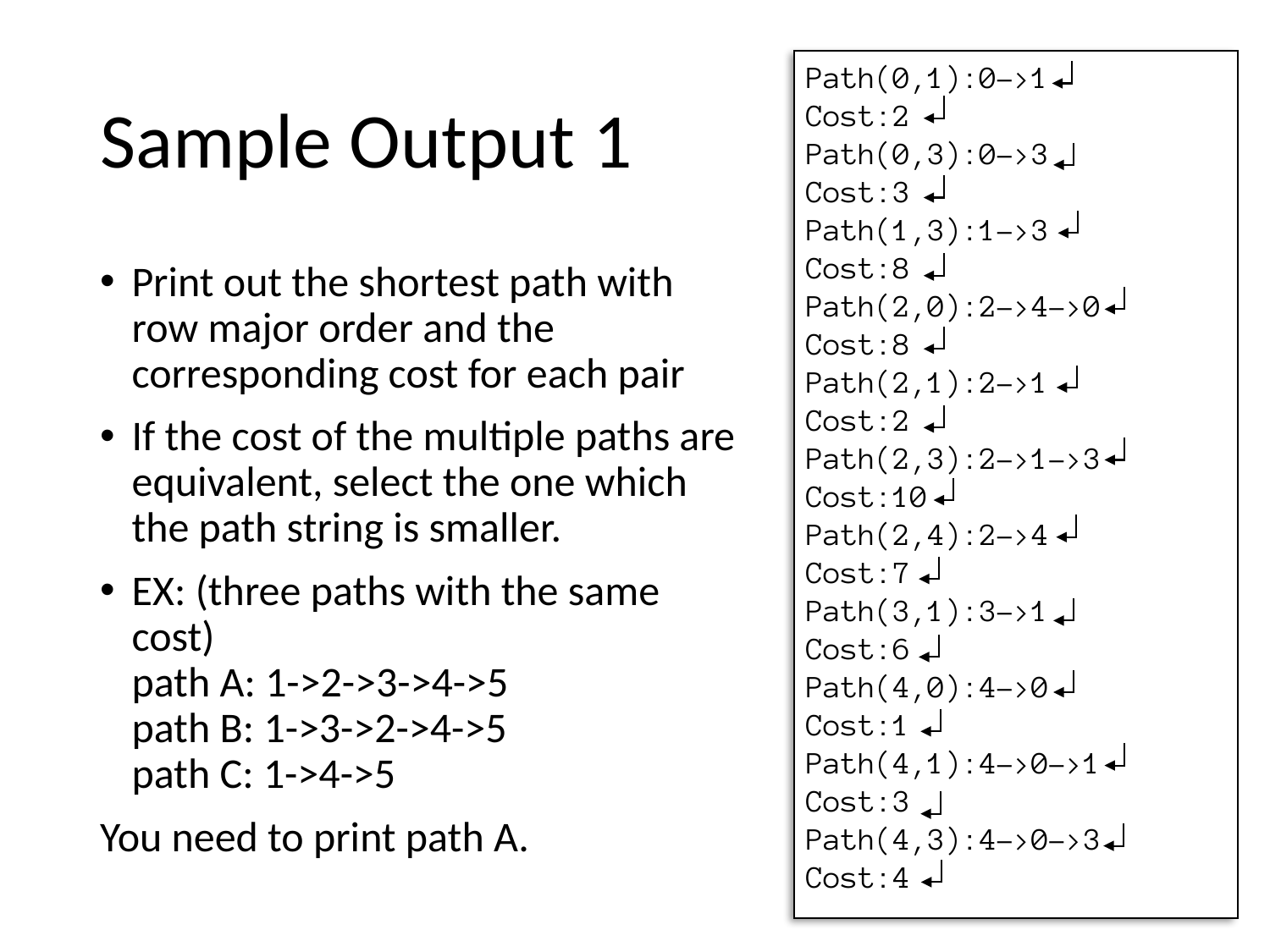

# Sample Output 1
Path(0,1):0->1
Cost:2
Path(0,3):0->3
Cost:3
Path(1,3):1->3
Cost:8
Path(2,0):2->4->0
Cost:8
Path(2,1):2->1
Cost:2
Path(2,3):2->1->3
Cost:10
Path(2,4):2->4
Cost:7
Path(3,1):3->1
Cost:6
Path(4,0):4->0
Cost:1
Path(4,1):4->0->1
Cost:3
Path(4,3):4->0->3
Cost:4

Print out the shortest path with row major order and the corresponding cost for each pair
If the cost of the multiple paths are equivalent, select the one which the path string is smaller.
EX: (three paths with the same cost)
path A: 1->2->3->4->5
path B: 1->3->2->4->5
path C: 1->4->5
You need to print path A.